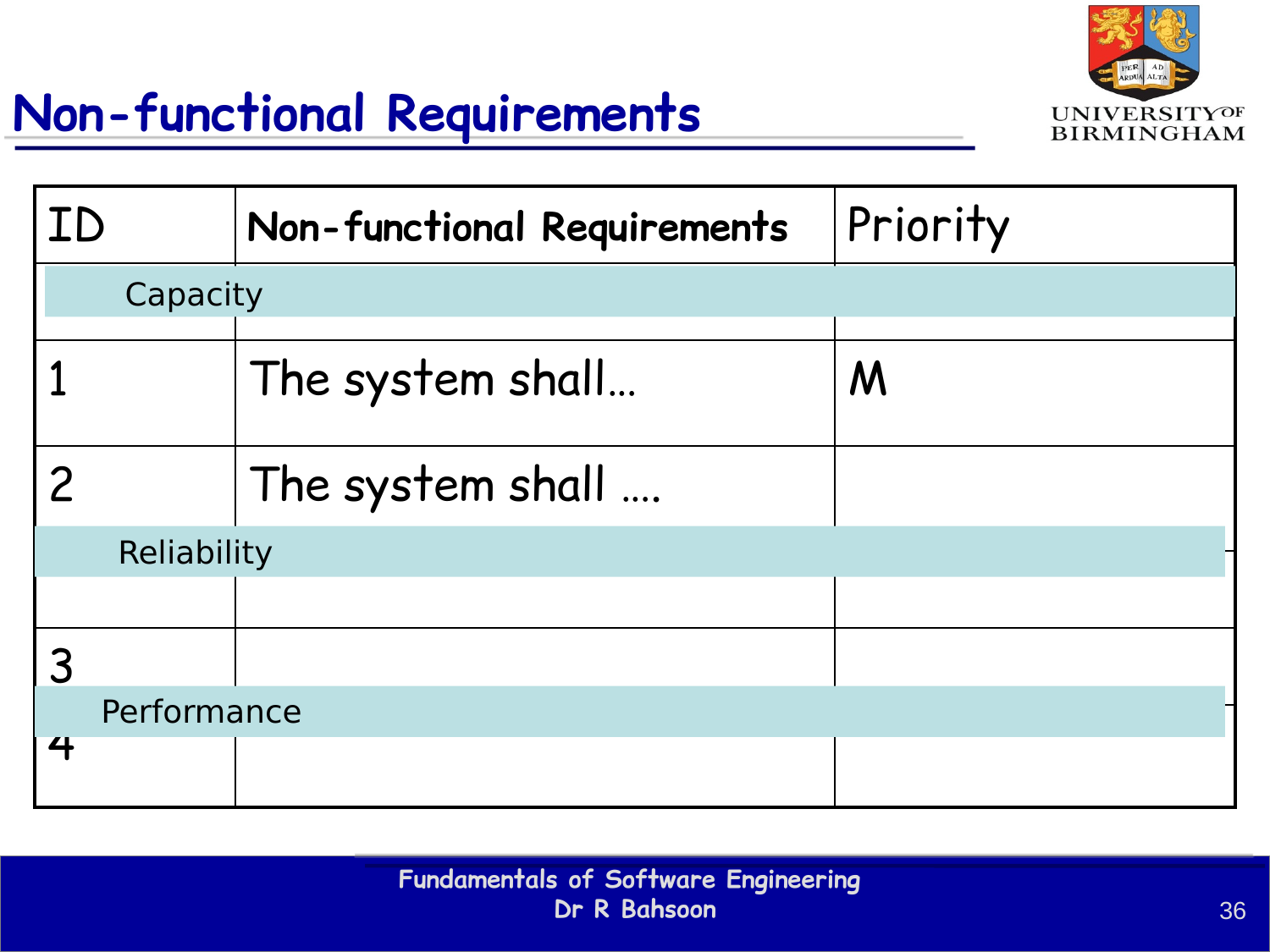

# Non-functional Requirements
| ID | Non-functional Requirements | Priority |
| --- | --- | --- |
|  |  |  |
| 1 | The system shall… | M |
| 2 | The system shall …. |  |
|  |  |  |
| 3 |  |  |
| 4 |  |  |

Capacity

Reliability
Borrowing
Performance

Fundamentals of Software Engineering
Dr R Bahsoon
36